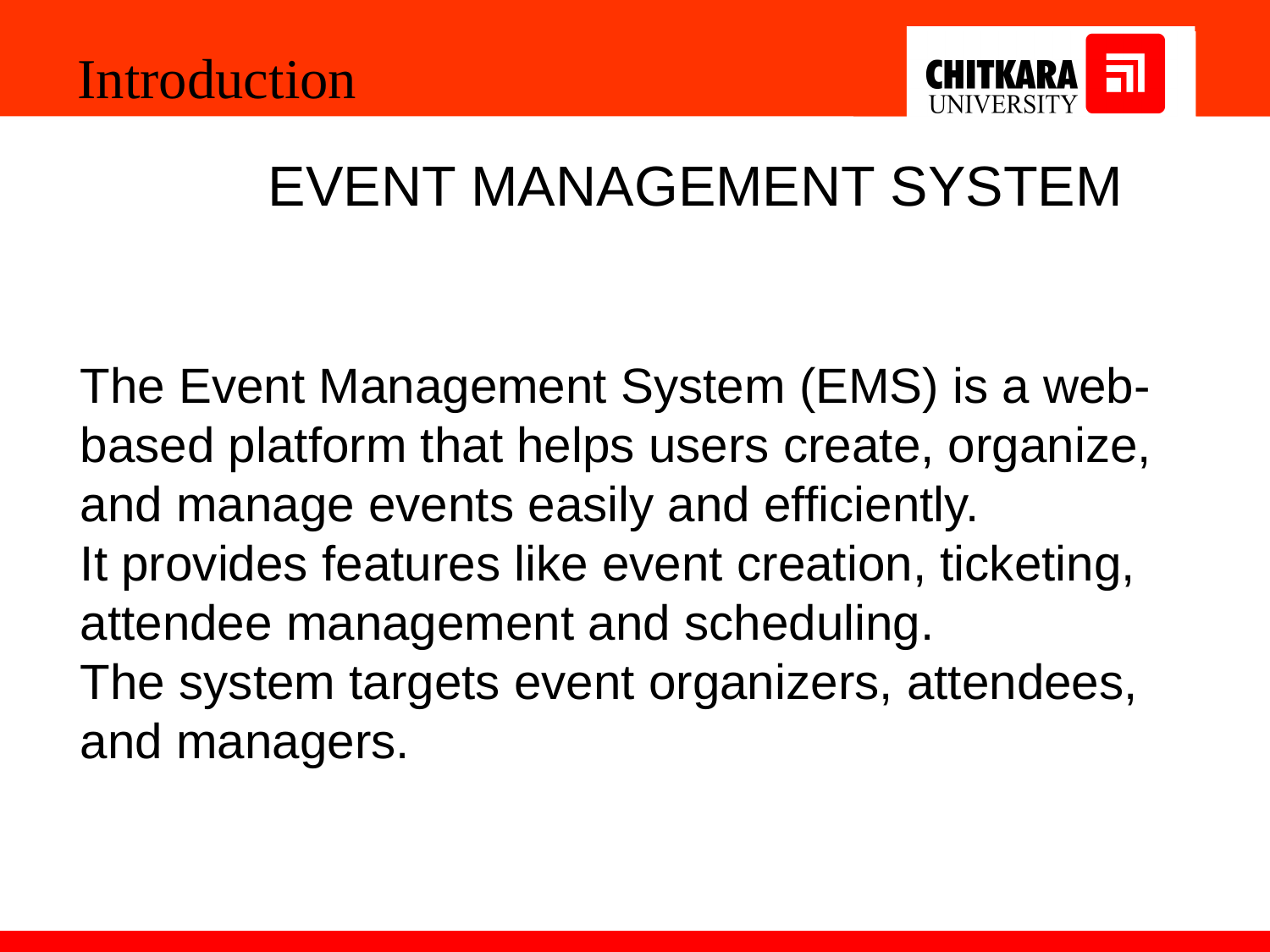

Introduction
            EVENT MANAGEMENT SYSTEM

The Event Management System (EMS) is a web-based platform that helps users create, organize, and manage events easily and efficiently.
It provides features like event creation, ticketing, attendee management and scheduling.
The system targets event organizers, attendees, and managers.